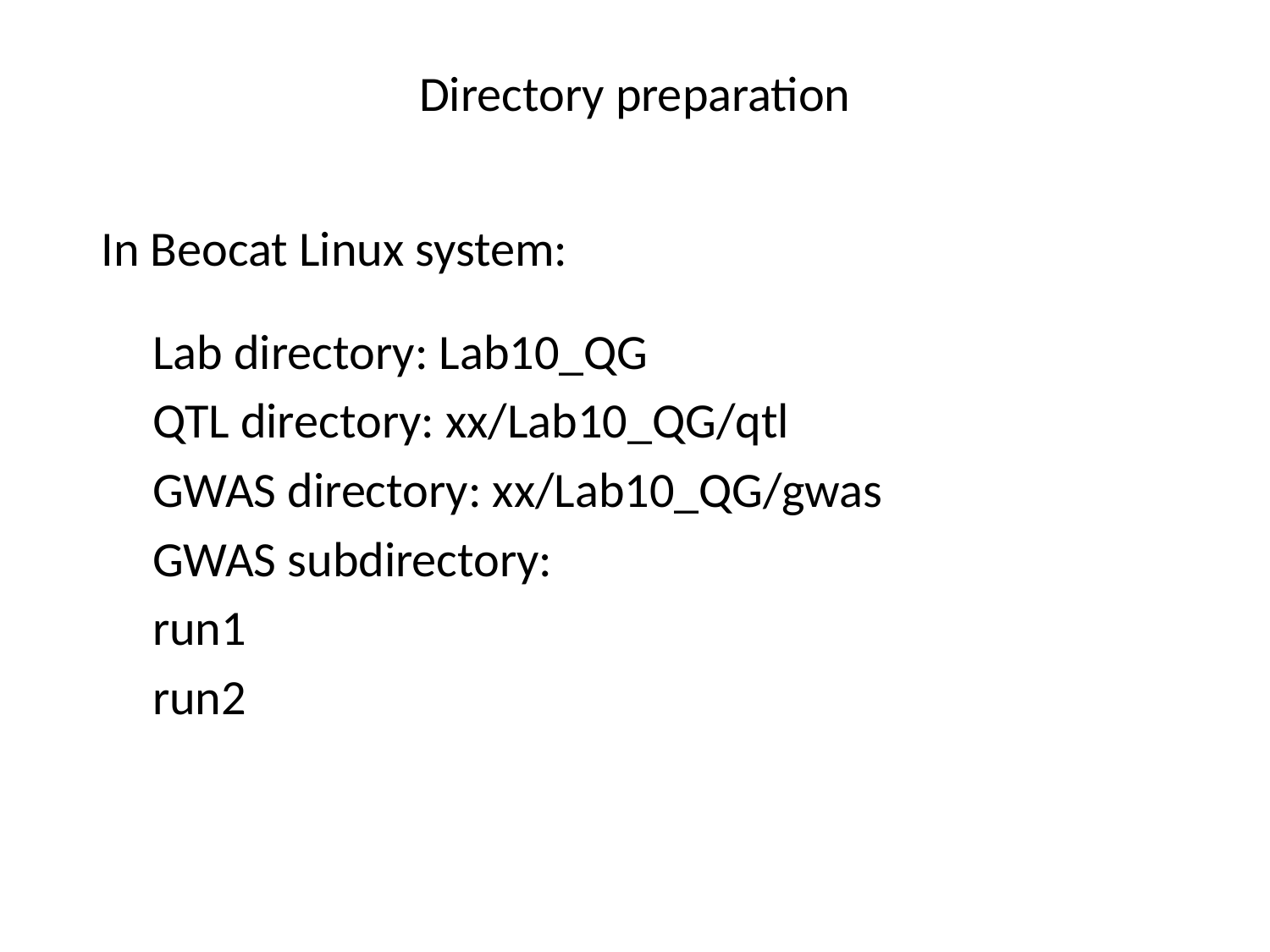

# Directory preparation
In Beocat Linux system:
Lab directory: Lab10_QG
QTL directory: xx/Lab10_QG/qtl
GWAS directory: xx/Lab10_QG/gwas
GWAS subdirectory:
run1
run2